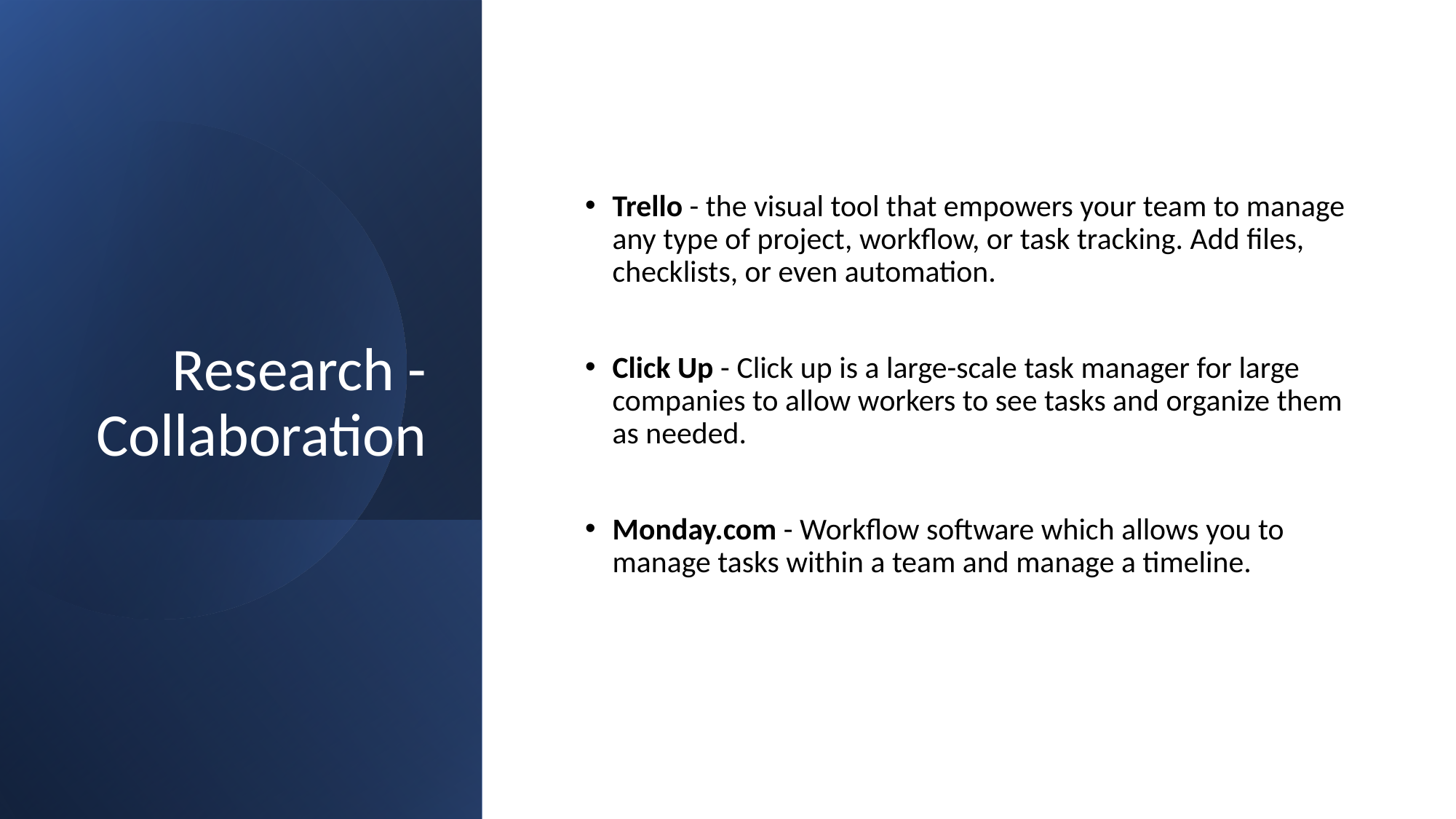

# Research - Collaboration
Trello - the visual tool that empowers your team to manage any type of project, workflow, or task tracking. Add files, checklists, or even automation.

Click Up - Click up is a large-scale task manager for large companies to allow workers to see tasks and organize them as needed.

Monday.com - Workflow software which allows you to manage tasks within a team and manage a timeline.